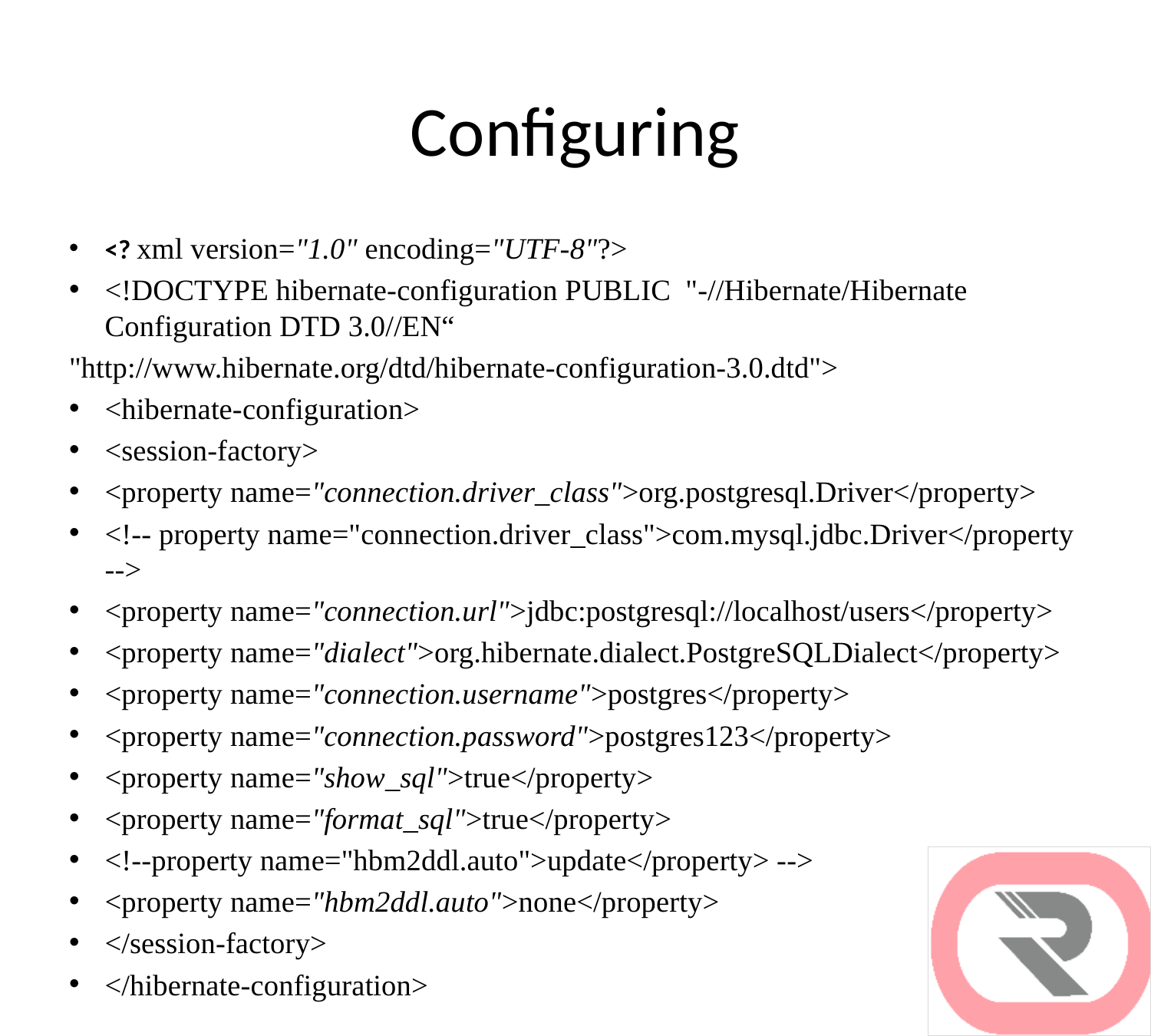

# Configuring
<? xml version="1.0" encoding="UTF-8"?>
<!DOCTYPE hibernate-configuration PUBLIC  "-//Hibernate/Hibernate Configuration DTD 3.0//EN“
"http://www.hibernate.org/dtd/hibernate-configuration-3.0.dtd">
<hibernate-configuration>
<session-factory>
<property name="connection.driver_class">org.postgresql.Driver</property>
<!-- property name="connection.driver_class">com.mysql.jdbc.Driver</property -->
<property name="connection.url">jdbc:postgresql://localhost/users</property>
<property name="dialect">org.hibernate.dialect.PostgreSQLDialect</property>
<property name="connection.username">postgres</property>
<property name="connection.password">postgres123</property>
<property name="show_sql">true</property>
<property name="format_sql">true</property>
<!--property name="hbm2ddl.auto">update</property> -->
<property name="hbm2ddl.auto">none</property>
</session-factory>
</hibernate-configuration>